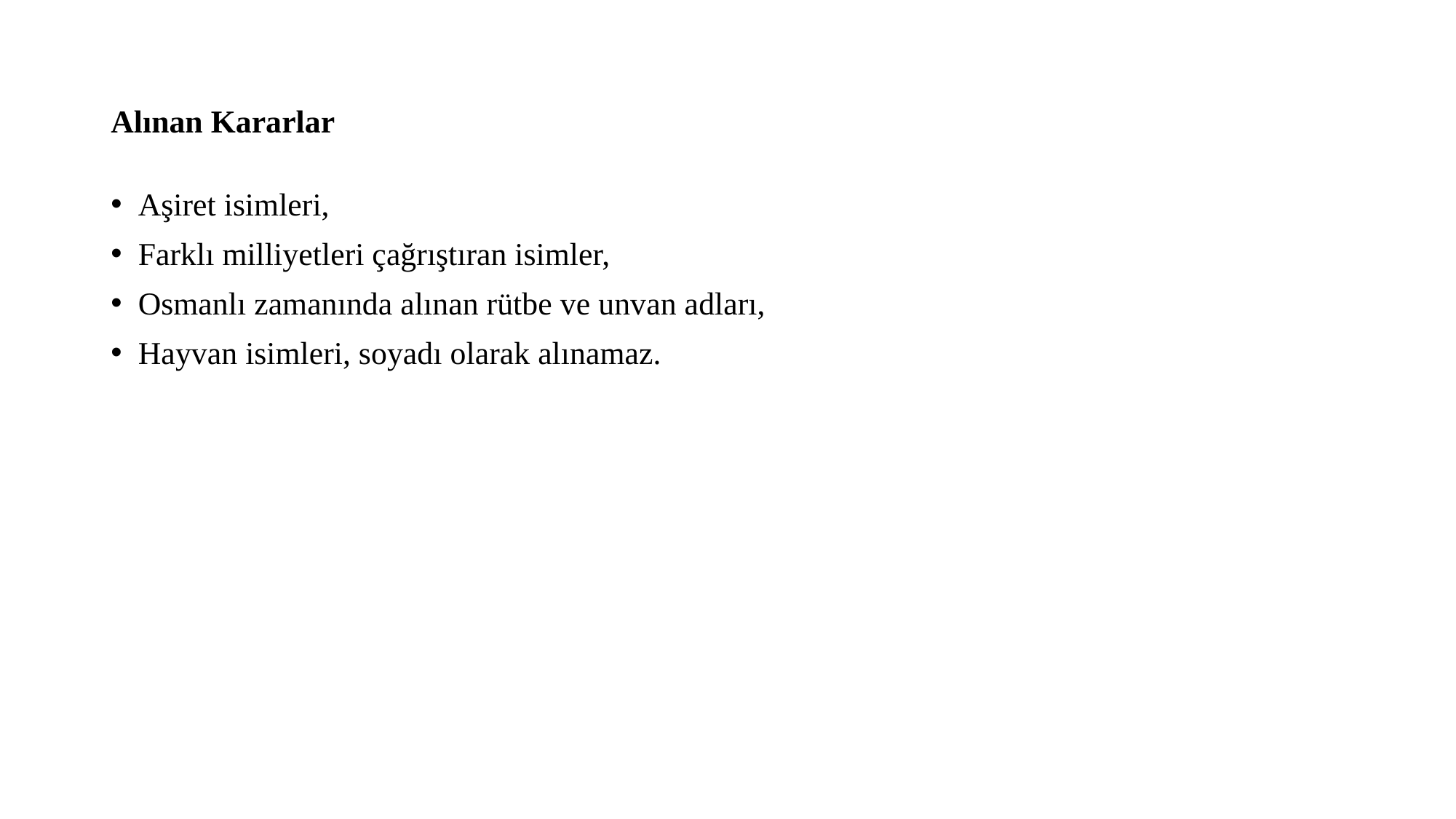

# Alınan Kararlar
Aşiret isimleri,
Farklı milliyetleri çağrıştıran isimler,
Osmanlı zamanında alınan rütbe ve unvan adları,
Hayvan isimleri, soyadı olarak alınamaz.